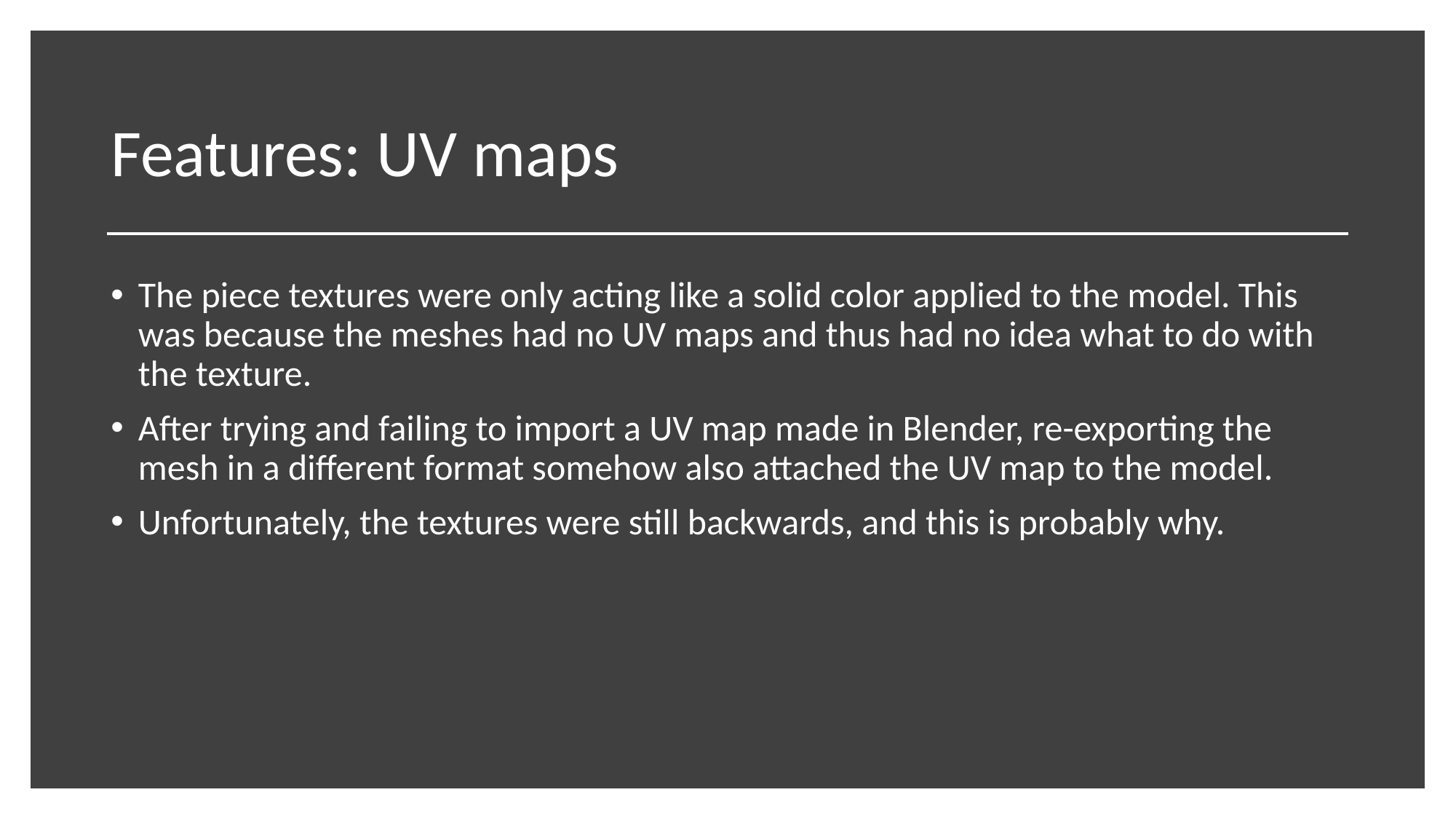

# Features: UV maps
The piece textures were only acting like a solid color applied to the model. This was because the meshes had no UV maps and thus had no idea what to do with the texture.
After trying and failing to import a UV map made in Blender, re-exporting the mesh in a different format somehow also attached the UV map to the model.
Unfortunately, the textures were still backwards, and this is probably why.